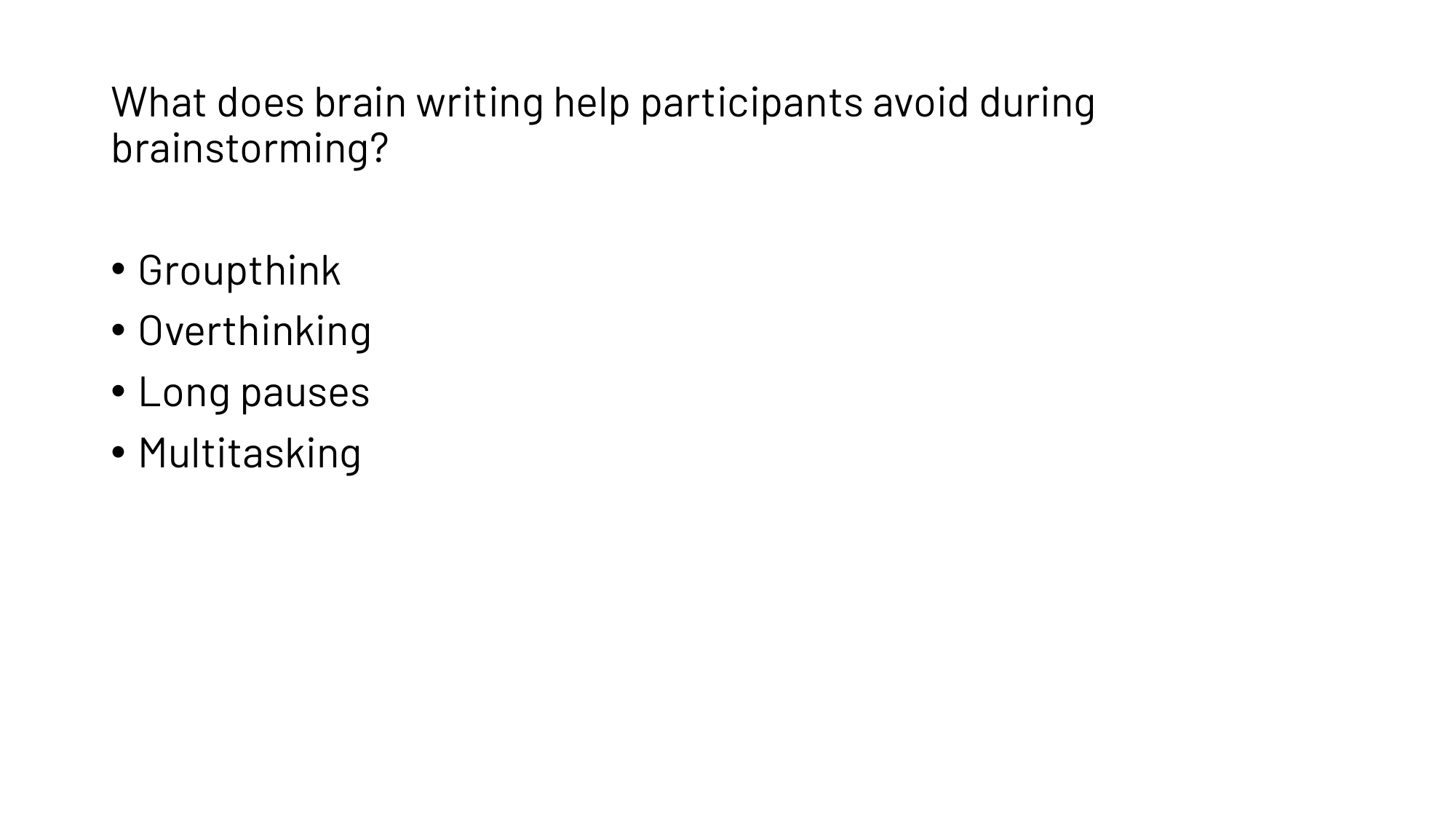

What does brain writing help participants avoid during brainstorming?

Groupthink
Overthinking
Long pauses
Multitasking